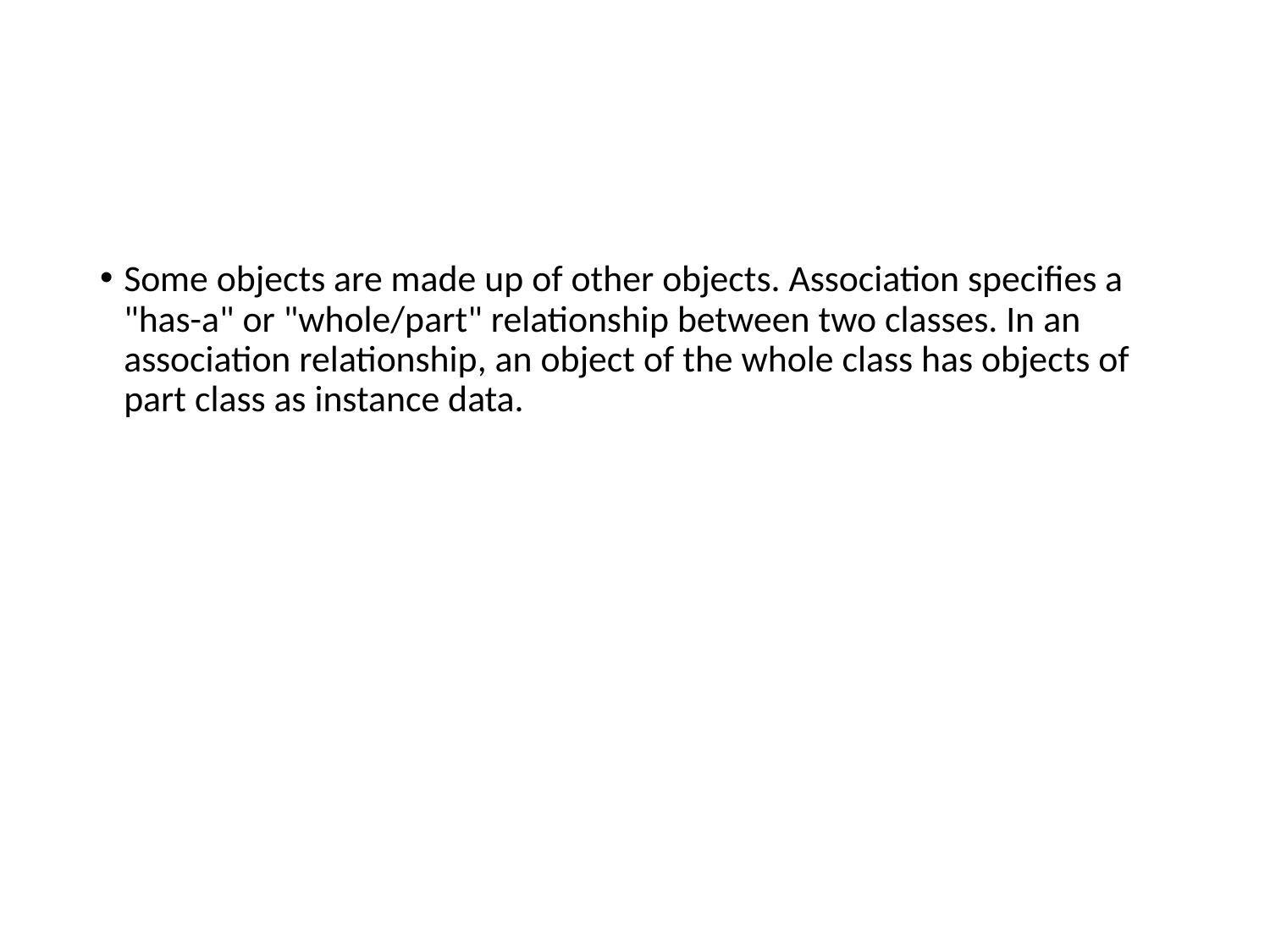

#
Some objects are made up of other objects. Association specifies a "has-a" or "whole/part" relationship between two classes. In an association relationship, an object of the whole class has objects of part class as instance data.